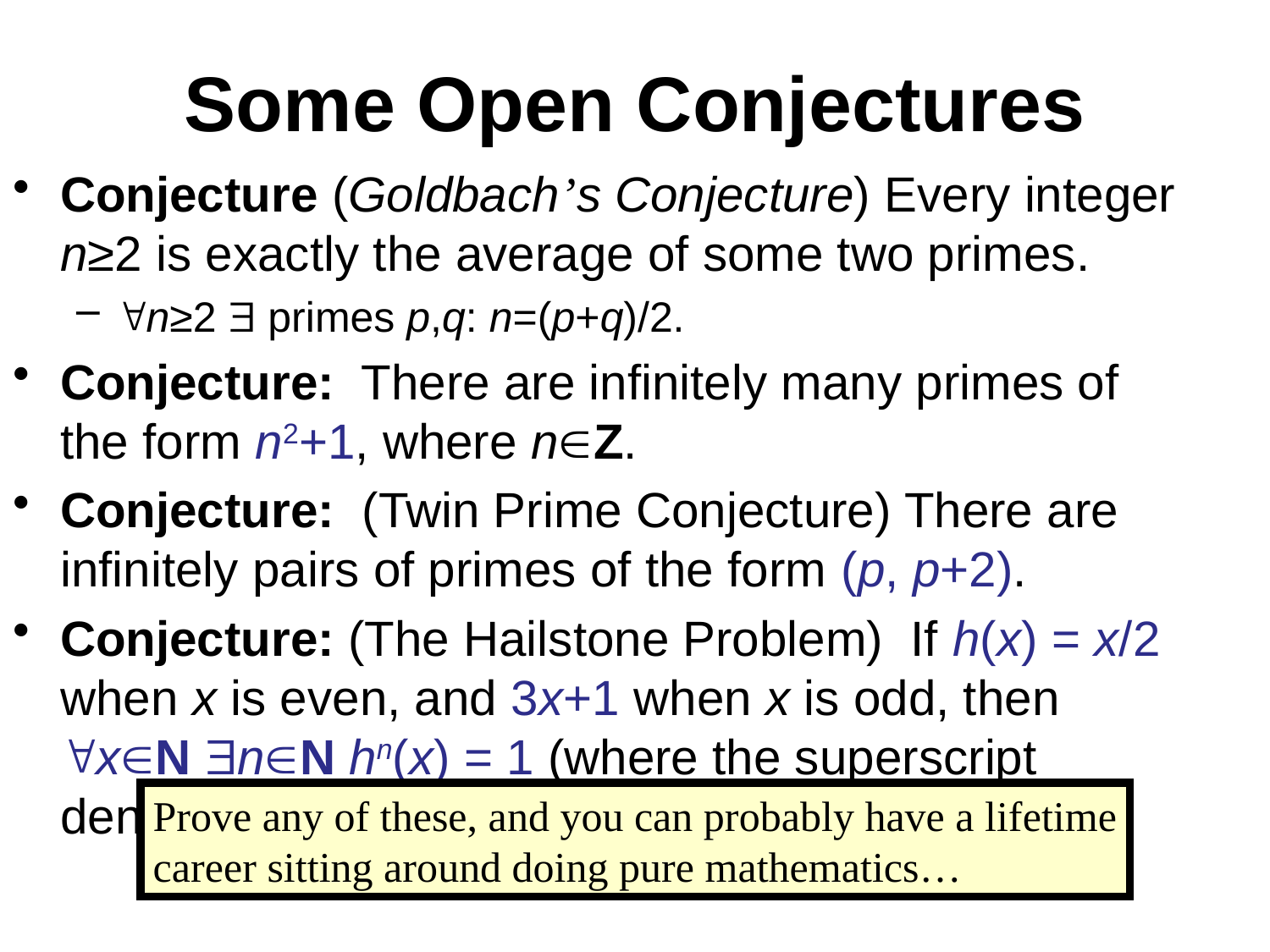

# Some Open Conjectures
Conjecture (Goldbach’s Conjecture) Every integer n≥2 is exactly the average of some two primes.
∀n≥2 ∃ primes p,q: n=(p+q)/2.
Conjecture:  There are infinitely many primes of the form n2+1, where n∈Z.
Conjecture:  (Twin Prime Conjecture) There are infinitely pairs of primes of the form (p, p+2).
Conjecture: (The Hailstone Problem)  If h(x) = x/2 when x is even, and 3x+1 when x is odd, then ∀x∈N ∃n∈N hn(x) = 1 (where the superscript denotes composition of h with itself n times).
Prove any of these, and you can probably have a lifetime
career sitting around doing pure mathematics…
48